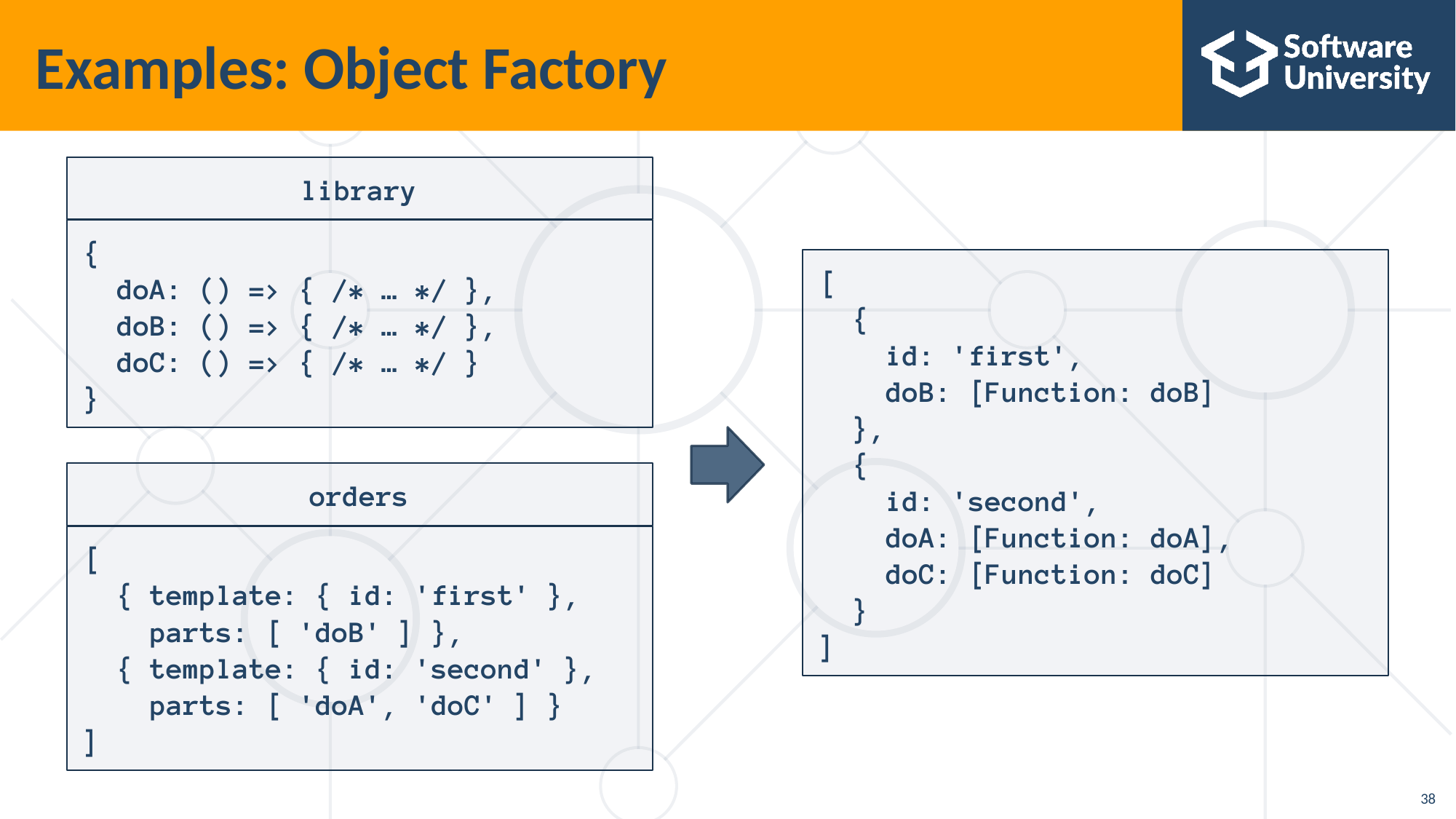

# Examples: Object Factory
library
{
  doA: () => { /* … */ },
  doB: () => { /* … */ },
  doC: () => { /* … */ }
}
orders
[
  { template: { id: 'first' },
    parts: [ 'doB' ] },
  { template: { id: 'second' },
    parts: [ 'doA', 'doC' ] }
]
[
  {
    id: 'first',
    doB: [Function: doB]
  },
  {
    id: 'second',
    doA: [Function: doA],
    doC: [Function: doC]
  }
]

38